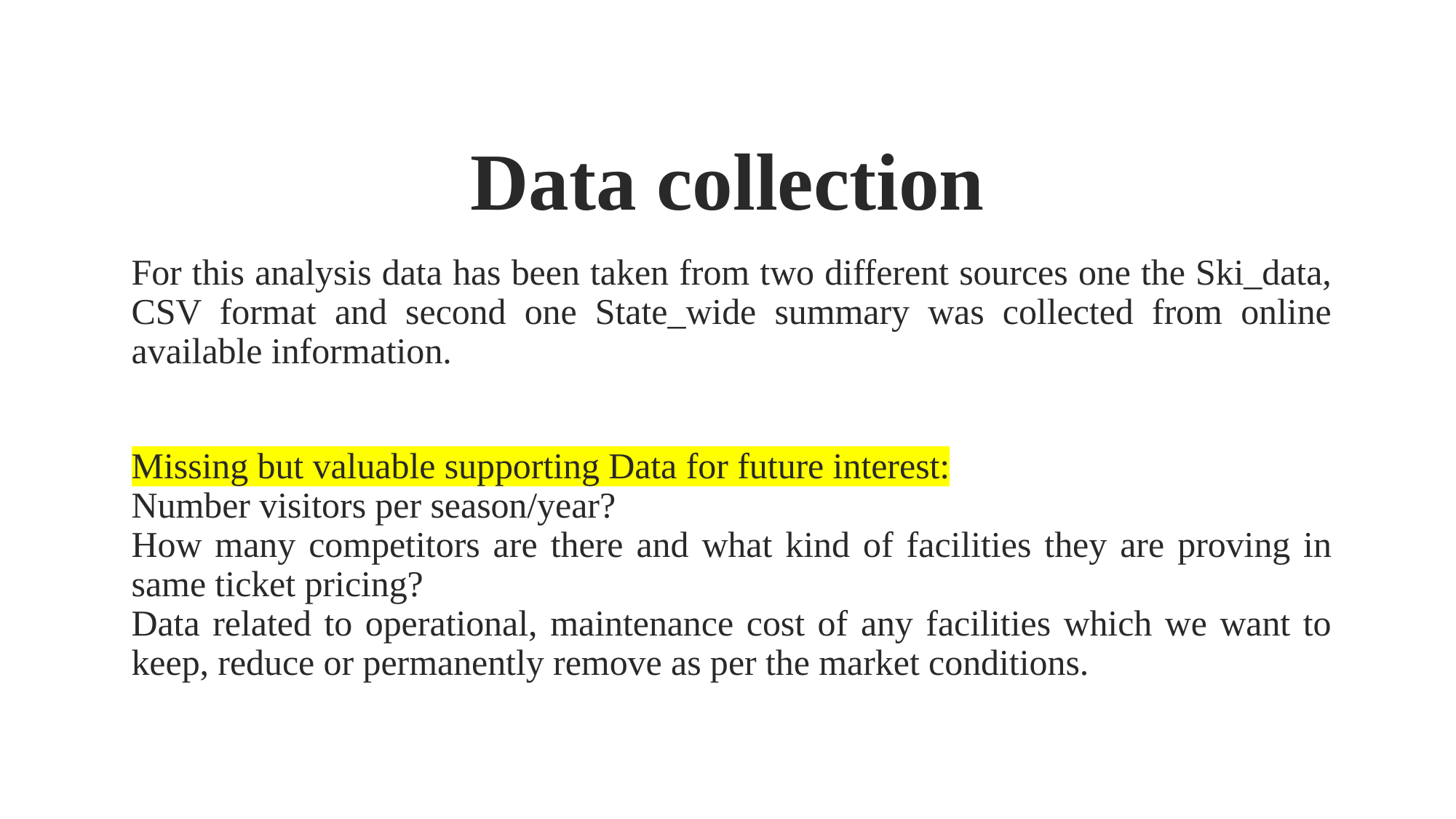

# Data collection
For this analysis data has been taken from two different sources one the Ski_data, CSV format and second one State_wide summary was collected from online available information.

Missing but valuable supporting Data for future interest:
Number visitors per season/year?
How many competitors are there and what kind of facilities they are proving in same ticket pricing?
Data related to operational, maintenance cost of any facilities which we want to keep, reduce or permanently remove as per the market conditions.